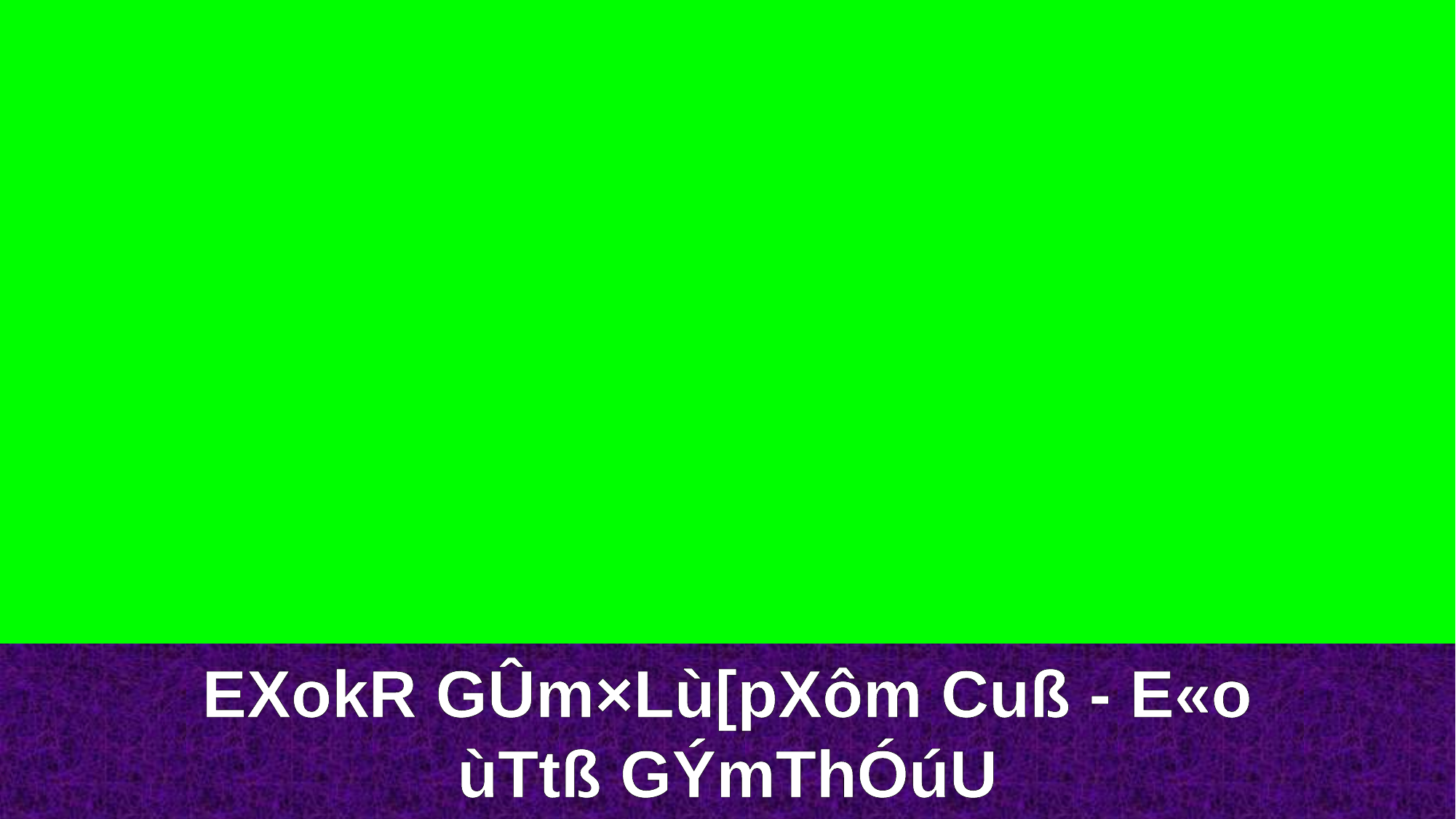

EXokR GÛm×Lù[pXôm Cuß - E«o
ùTtß GÝmThÓúU